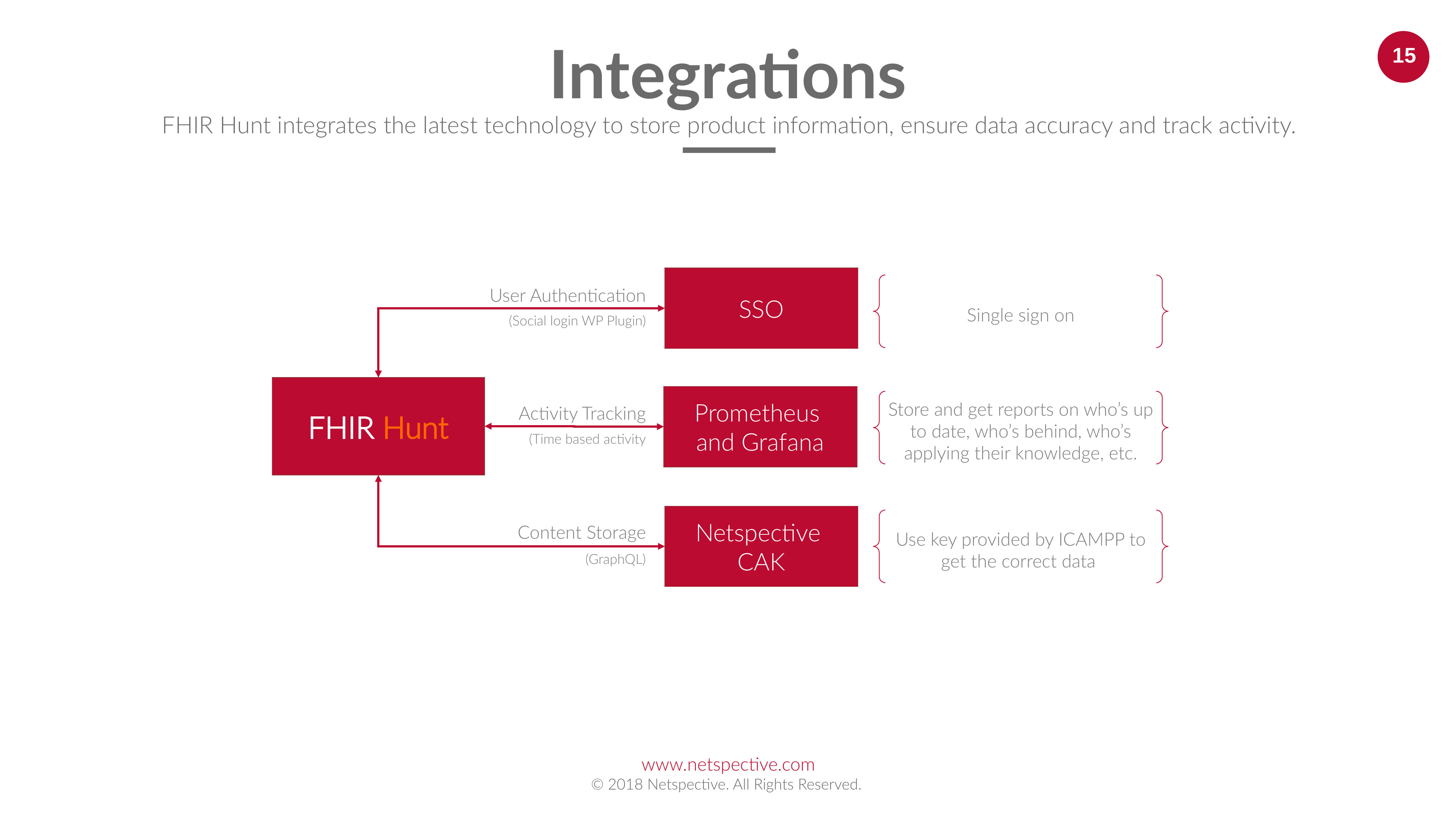

Integrations
FHIR Hunt integrates the latest technology to store product information, ensure data accuracy and track activity.

SSO
Single sign on
User Authentication
(Social login WP Plugin)
FHIR Hunt
Prometheus
and Grafana
Store and get reports on who’s up to date, who’s behind, who’s applying their knowledge, etc.
Activity Tracking
(Time based activity
Netspective
CAK
Use key provided by ICAMPP to get the correct data
Content Storage
(GraphQL)